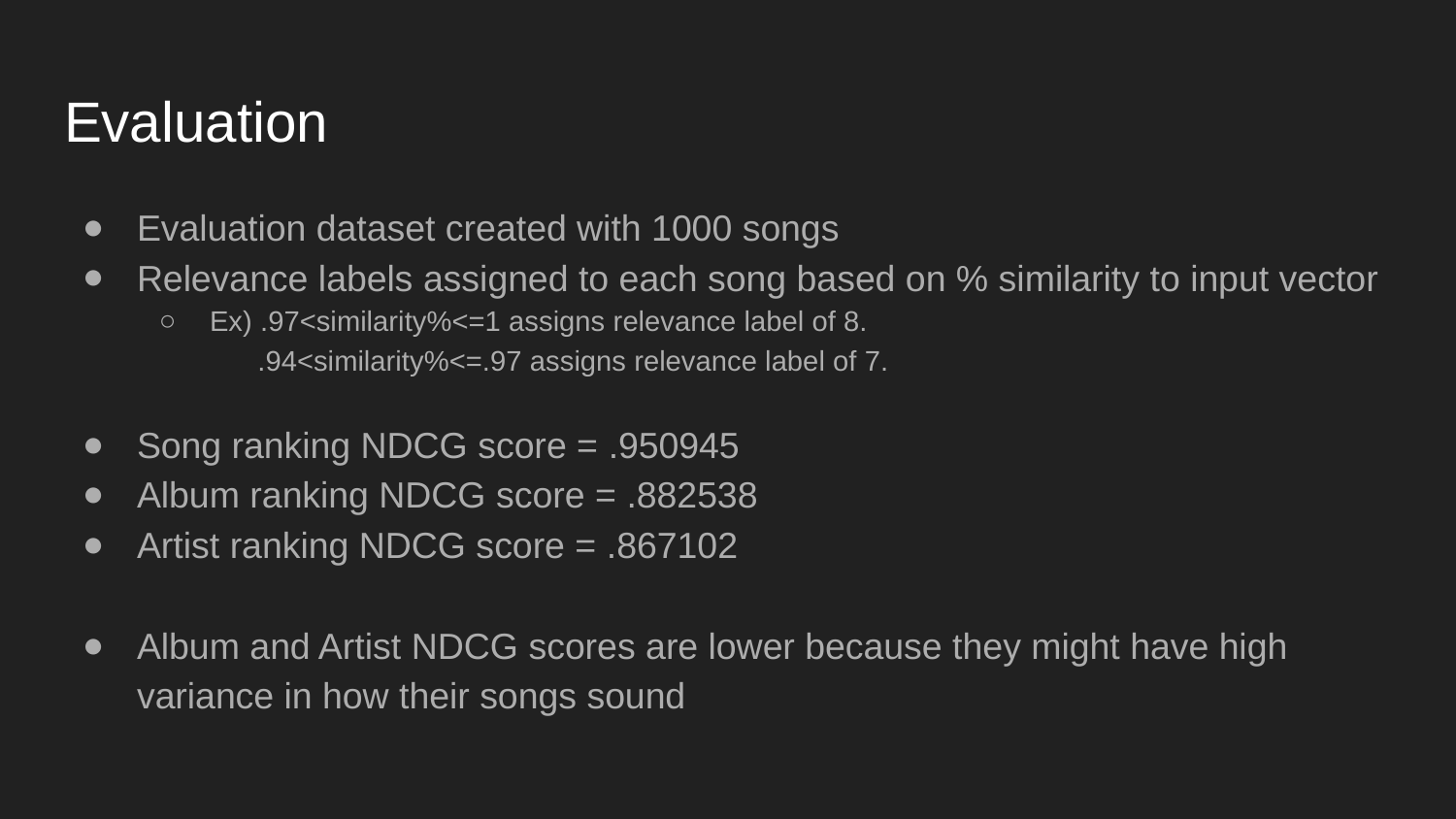

# Evaluation
Evaluation dataset created with 1000 songs
Relevance labels assigned to each song based on % similarity to input vector
Ex) .97<similarity%<=1 assigns relevance label of 8.
      .94<similarity%<=.97 assigns relevance label of 7.
Song ranking NDCG score = .950945
Album ranking NDCG score = .882538
Artist ranking NDCG score = .867102
Album and Artist NDCG scores are lower because they might have high variance in how their songs sound